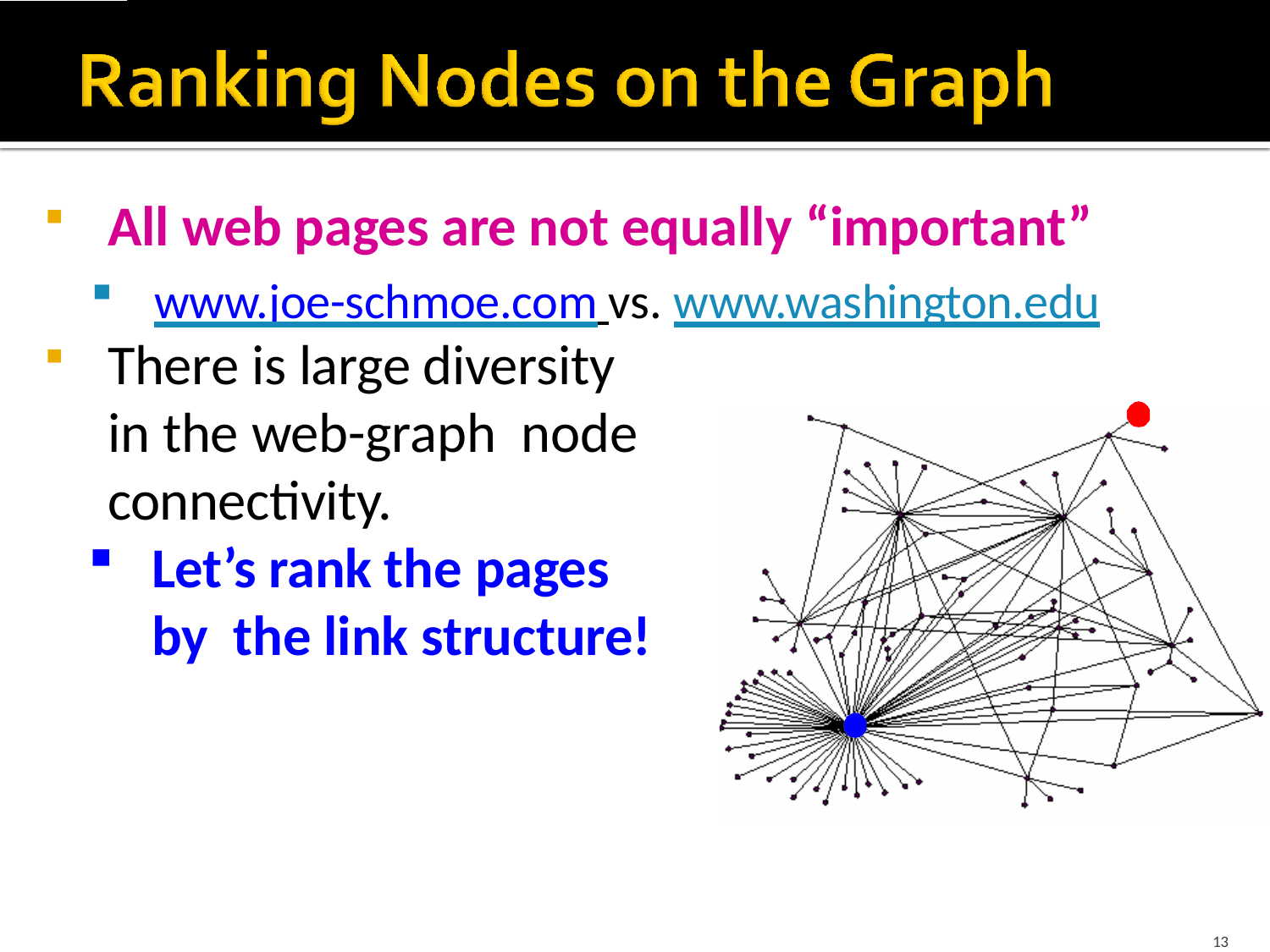

All web pages are not equally “important”
www.joe-schmoe.com vs. www.washington.edu
There is large diversity  in the web-graph  node connectivity.
Let’s rank the pages by  the link structure!

13